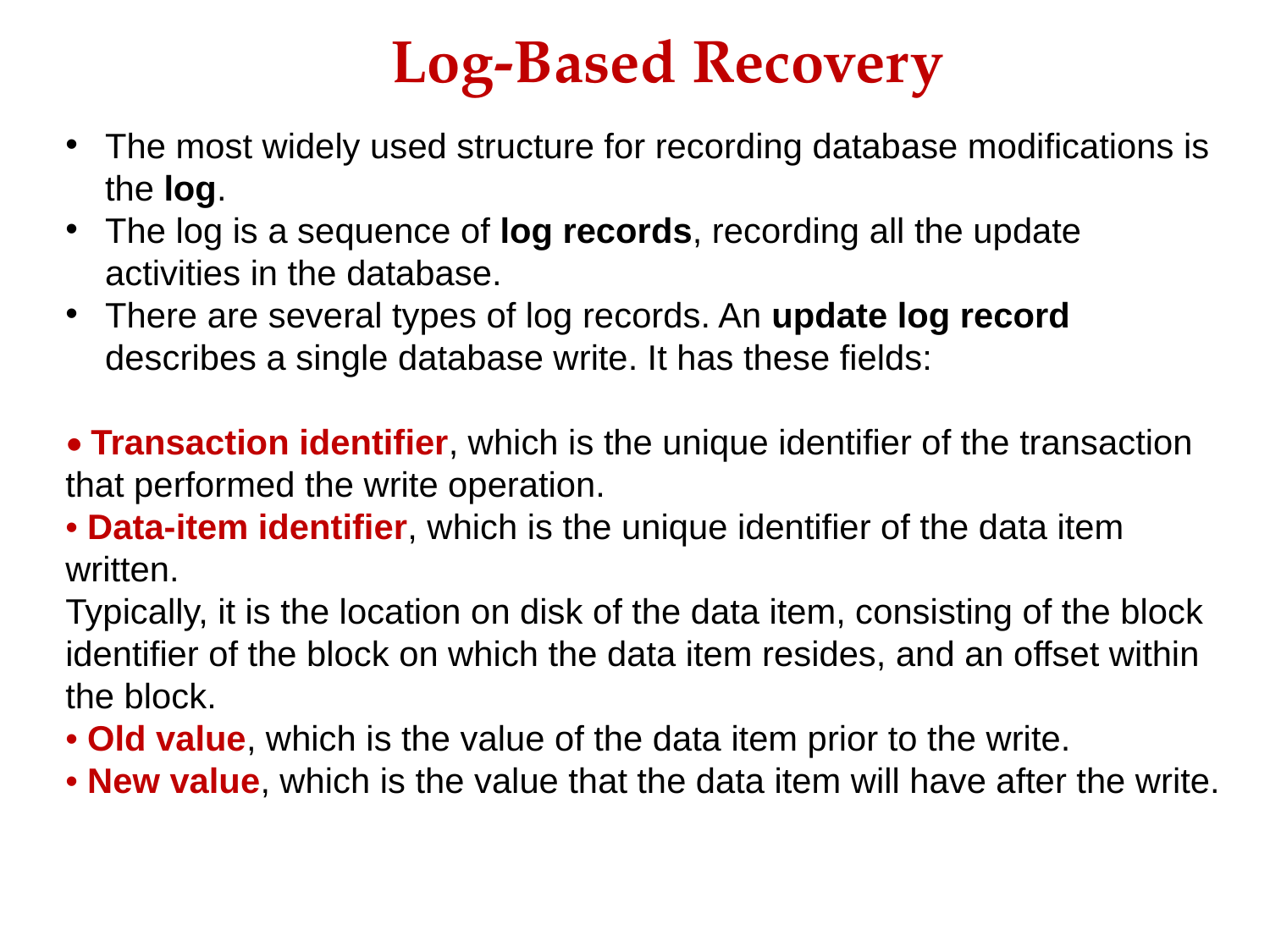

# Log-Based Recovery
The most widely used structure for recording database modifications is the log.
The log is a sequence of log records, recording all the update activities in the database.
There are several types of log records. An update log record describes a single database write. It has these fields:

• Transaction identifier, which is the unique identifier of the transaction that performed the write operation.
• Data-item identifier, which is the unique identifier of the data item written.
Typically, it is the location on disk of the data item, consisting of the block
identifier of the block on which the data item resides, and an offset within
the block.
• Old value, which is the value of the data item prior to the write.
• New value, which is the value that the data item will have after the write.